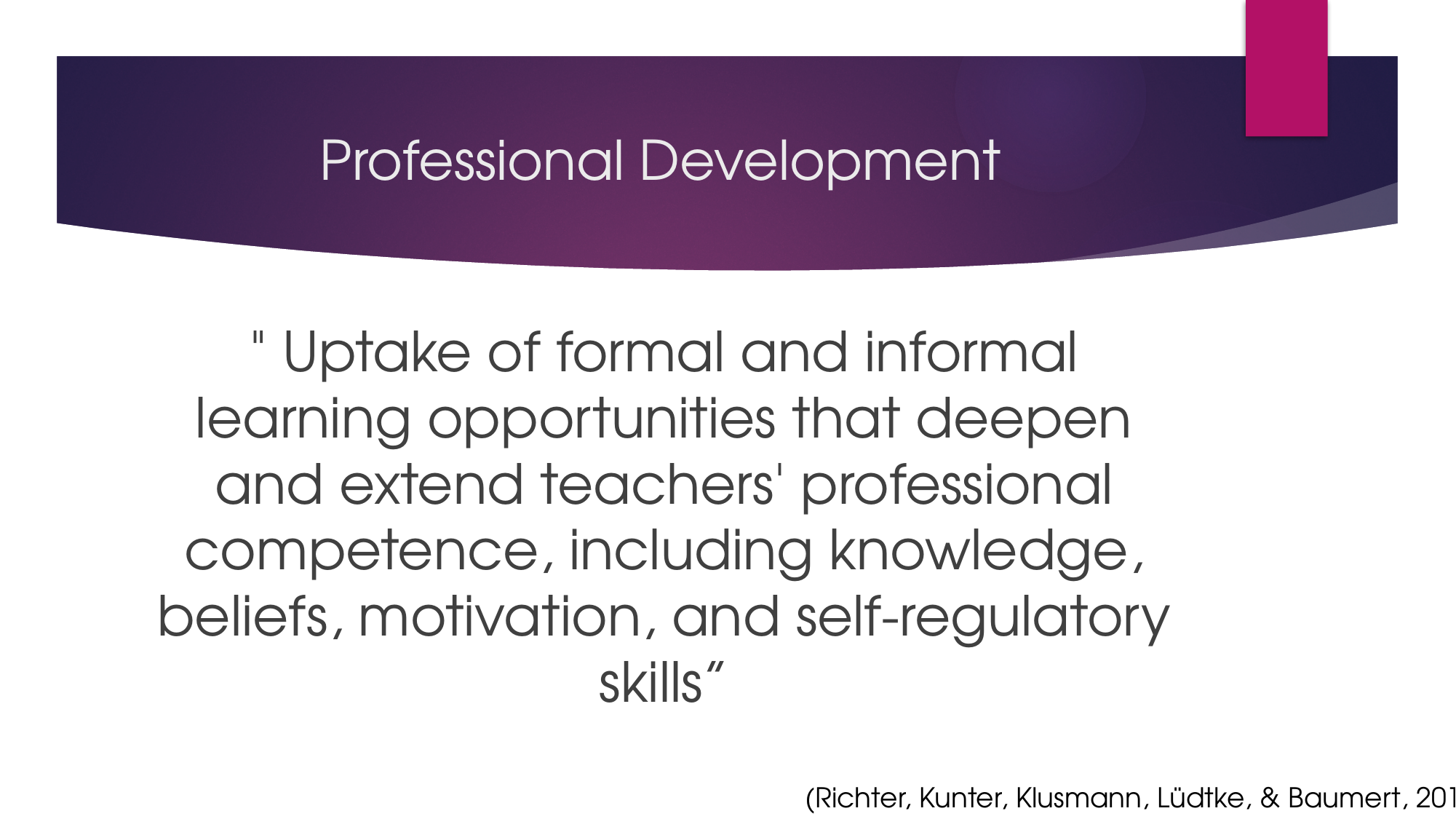

# Professional Development
" Uptake of formal and informal learning opportunities that deepen and extend teachers' professional competence, including knowledge, beliefs, motivation, and self-regulatory skills”
(Richter, Kunter, Klusmann, Lüdtke, & Baumert, 2011)